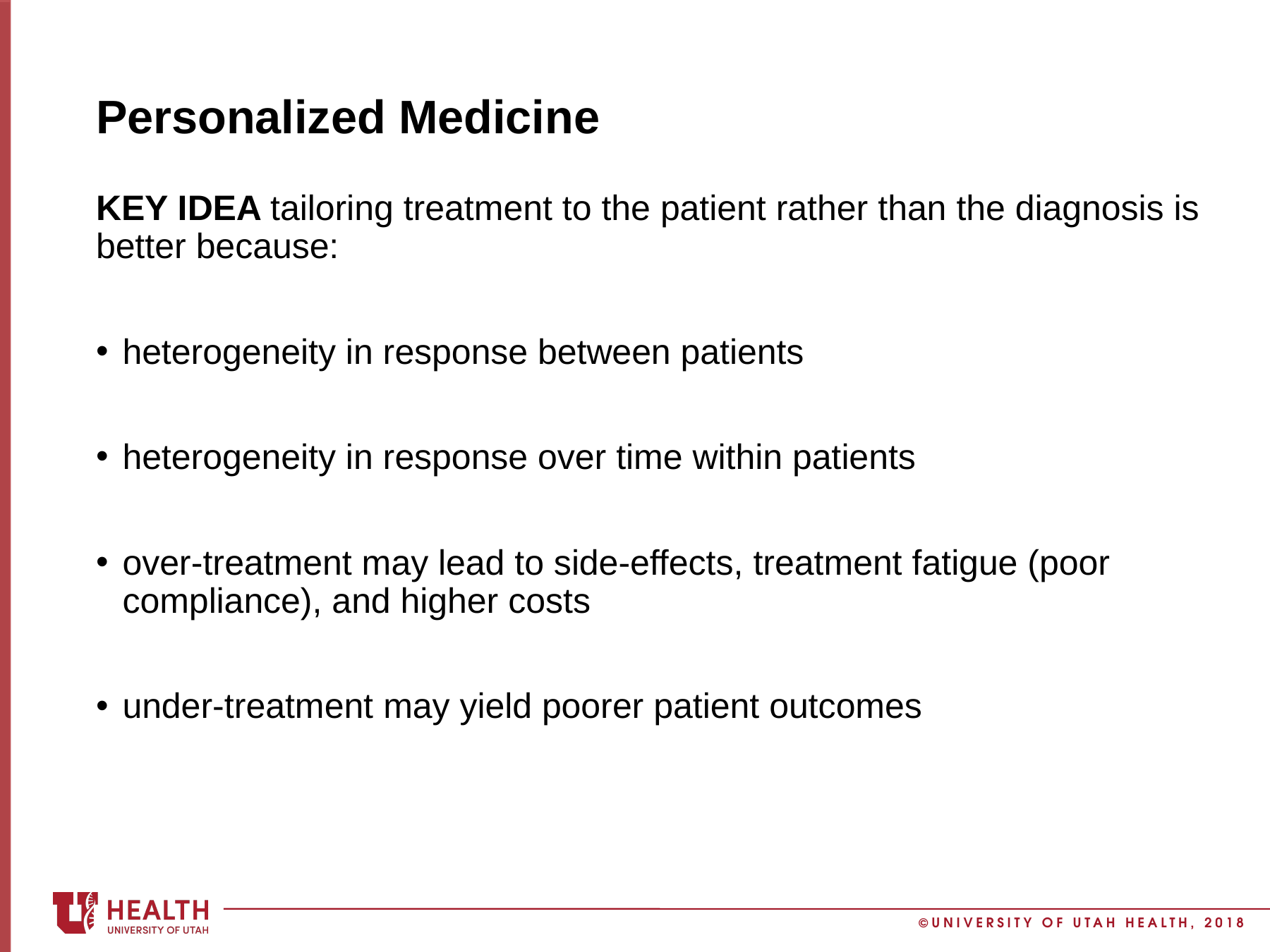

# Personalized Medicine
KEY IDEA tailoring treatment to the patient rather than the diagnosis is better because:

heterogeneity in response between patients

heterogeneity in response over time within patients

over-treatment may lead to side-effects, treatment fatigue (poor compliance), and higher costs

under-treatment may yield poorer patient outcomes